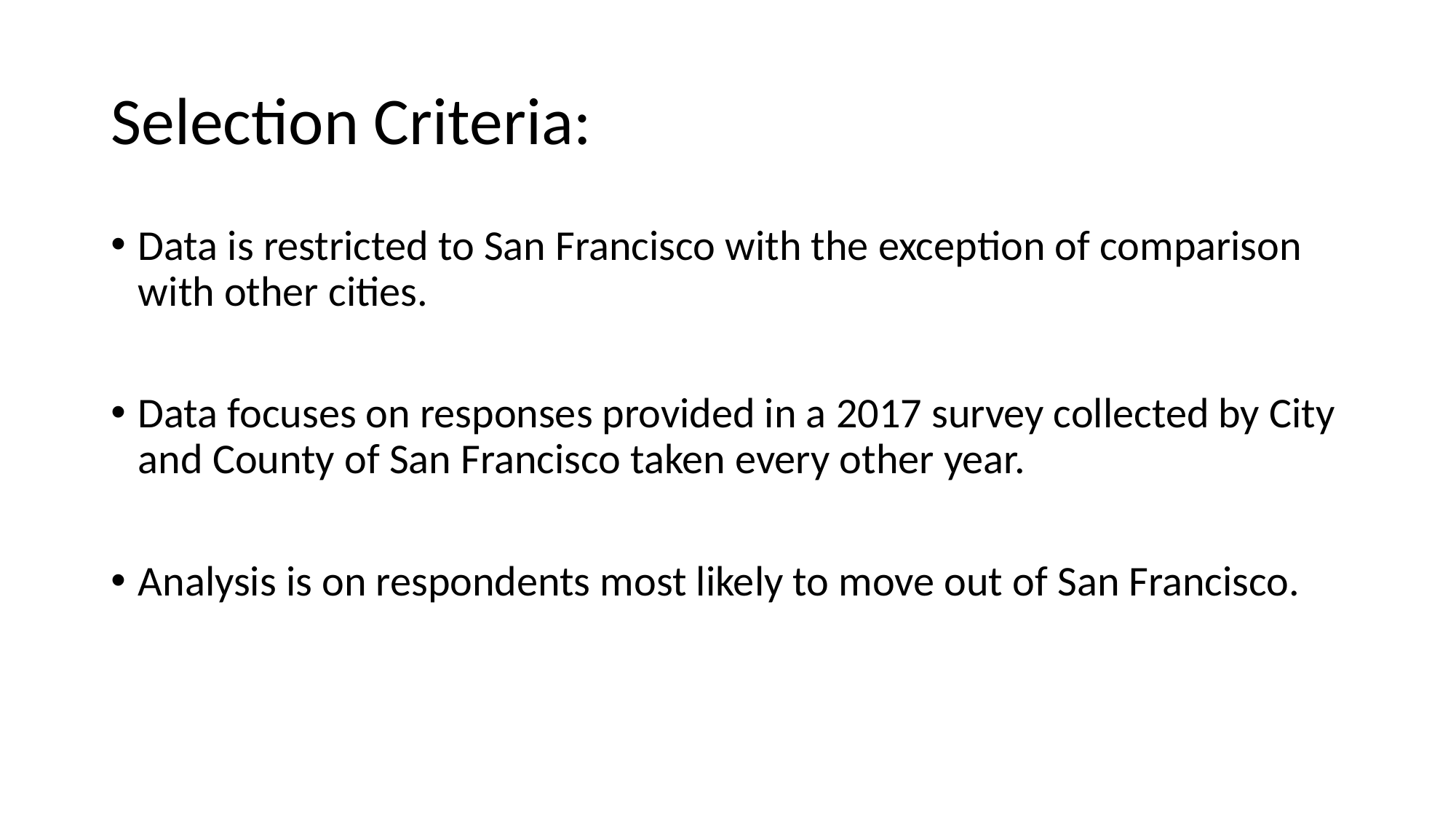

# Selection Criteria:
Data is restricted to San Francisco with the exception of comparison with other cities.

Data focuses on responses provided in a 2017 survey collected by City and County of San Francisco taken every other year.

Analysis is on respondents most likely to move out of San Francisco.